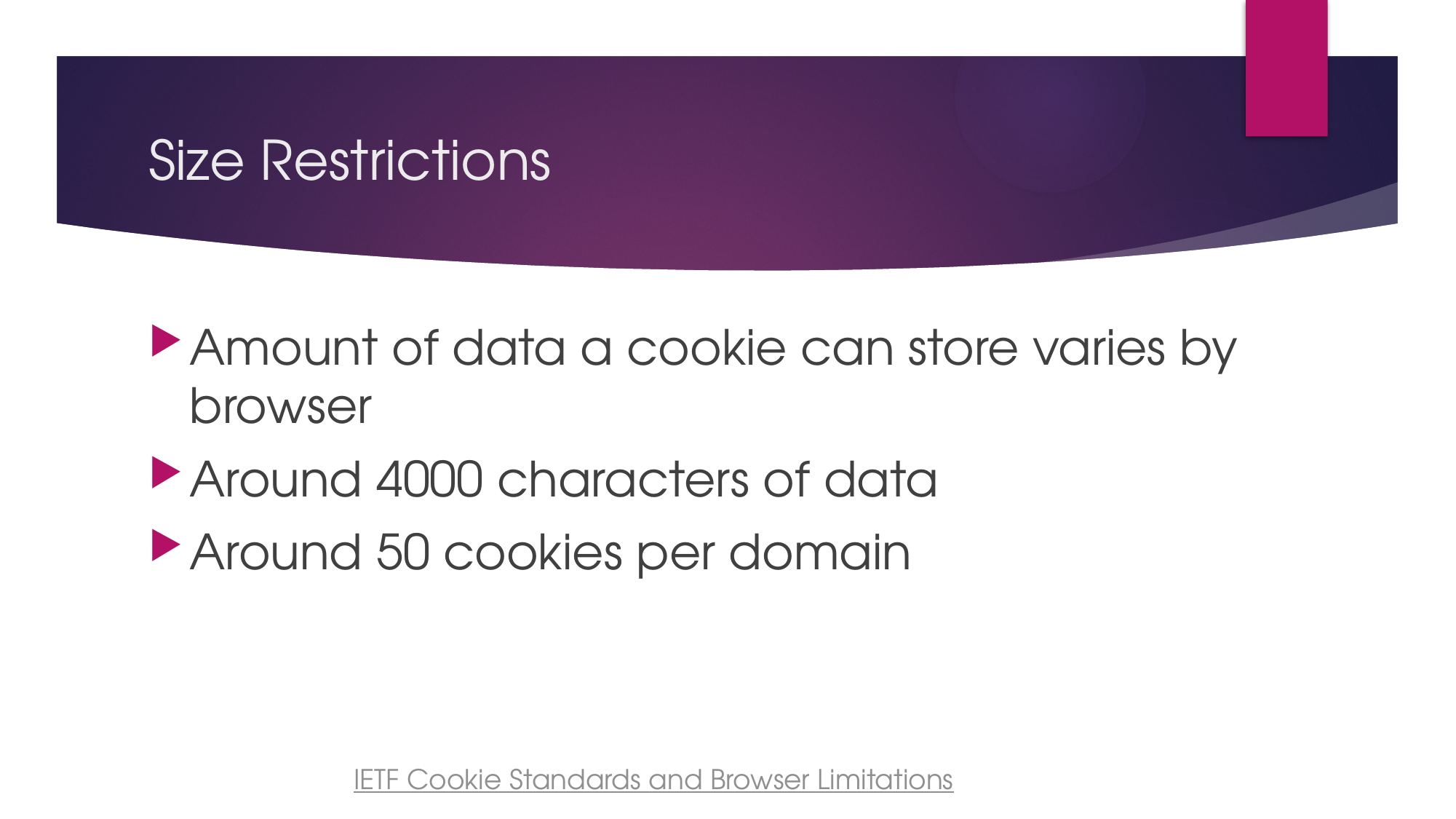

# Size Restrictions
Amount of data a cookie can store varies by browser
Around 4000 characters of data
Around 50 cookies per domain
IETF Cookie Standards and Browser Limitations